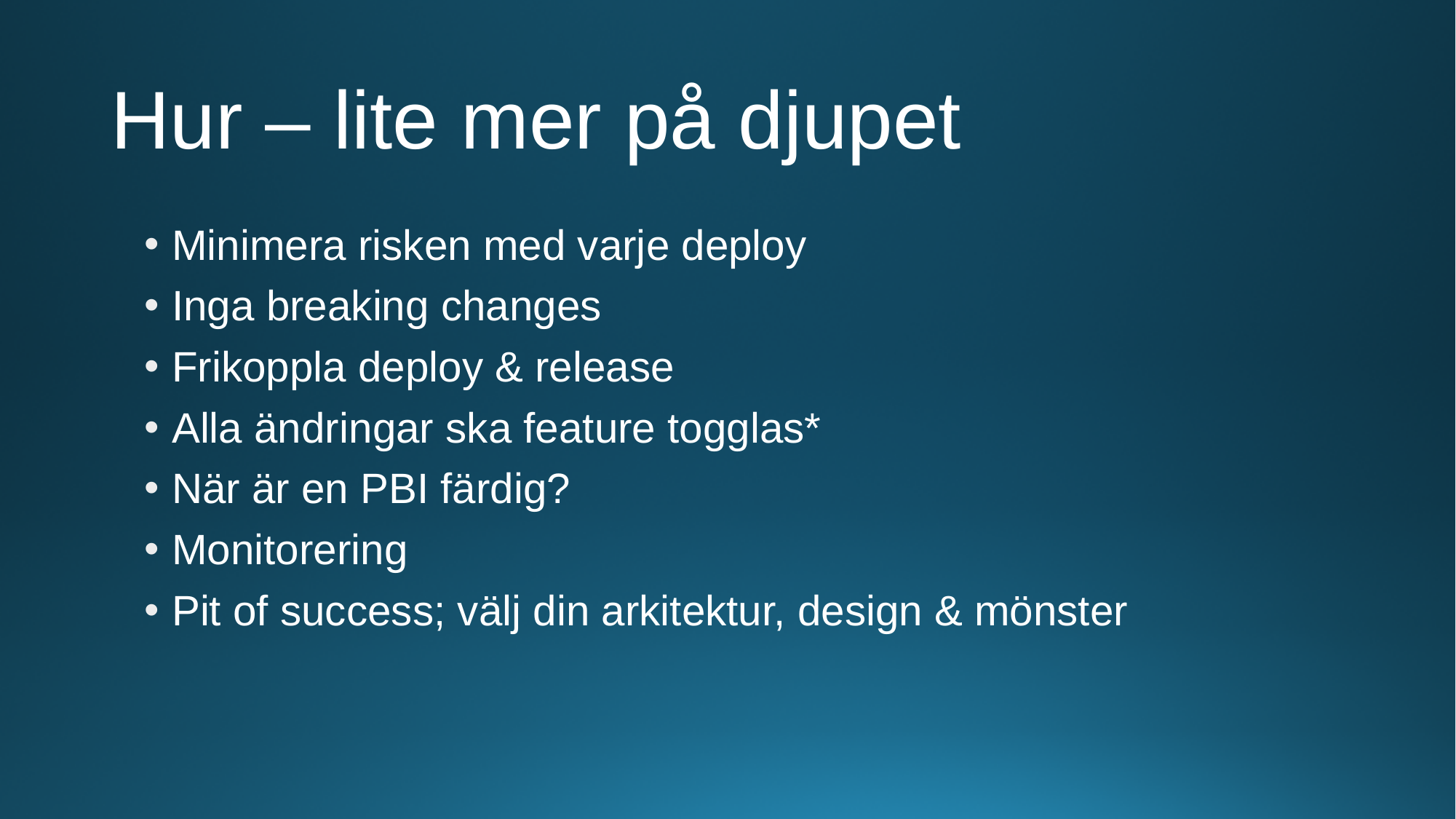

# Hur – lite mer på djupet
Minimera risken med varje deploy
Inga breaking changes
Frikoppla deploy & release
Alla ändringar ska feature togglas*
När är en PBI färdig?
Monitorering
Pit of success; välj din arkitektur, design & mönster